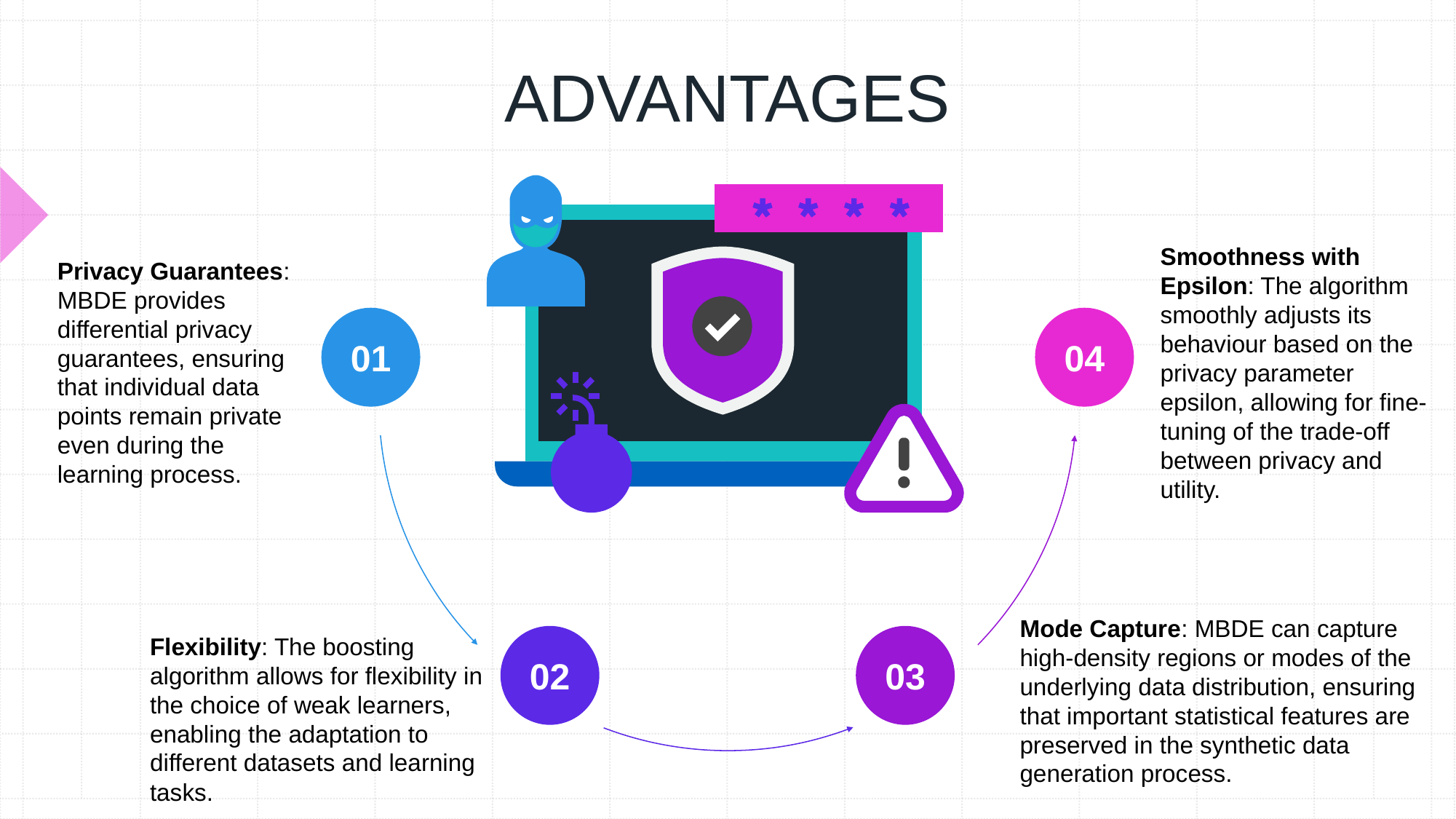

# ADVANTAGES

Smoothness with Epsilon: The algorithm smoothly adjusts its behaviour based on the privacy parameter epsilon, allowing for fine-tuning of the trade-off between privacy and utility.

Privacy Guarantees: MBDE provides differential privacy guarantees, ensuring that individual data points remain private even during the learning process.
01
04
Mode Capture: MBDE can capture high-density regions or modes of the underlying data distribution, ensuring that important statistical features are preserved in the synthetic data generation process.

Flexibility: The boosting algorithm allows for flexibility in the choice of weak learners, enabling the adaptation to different datasets and learning tasks.

02
03